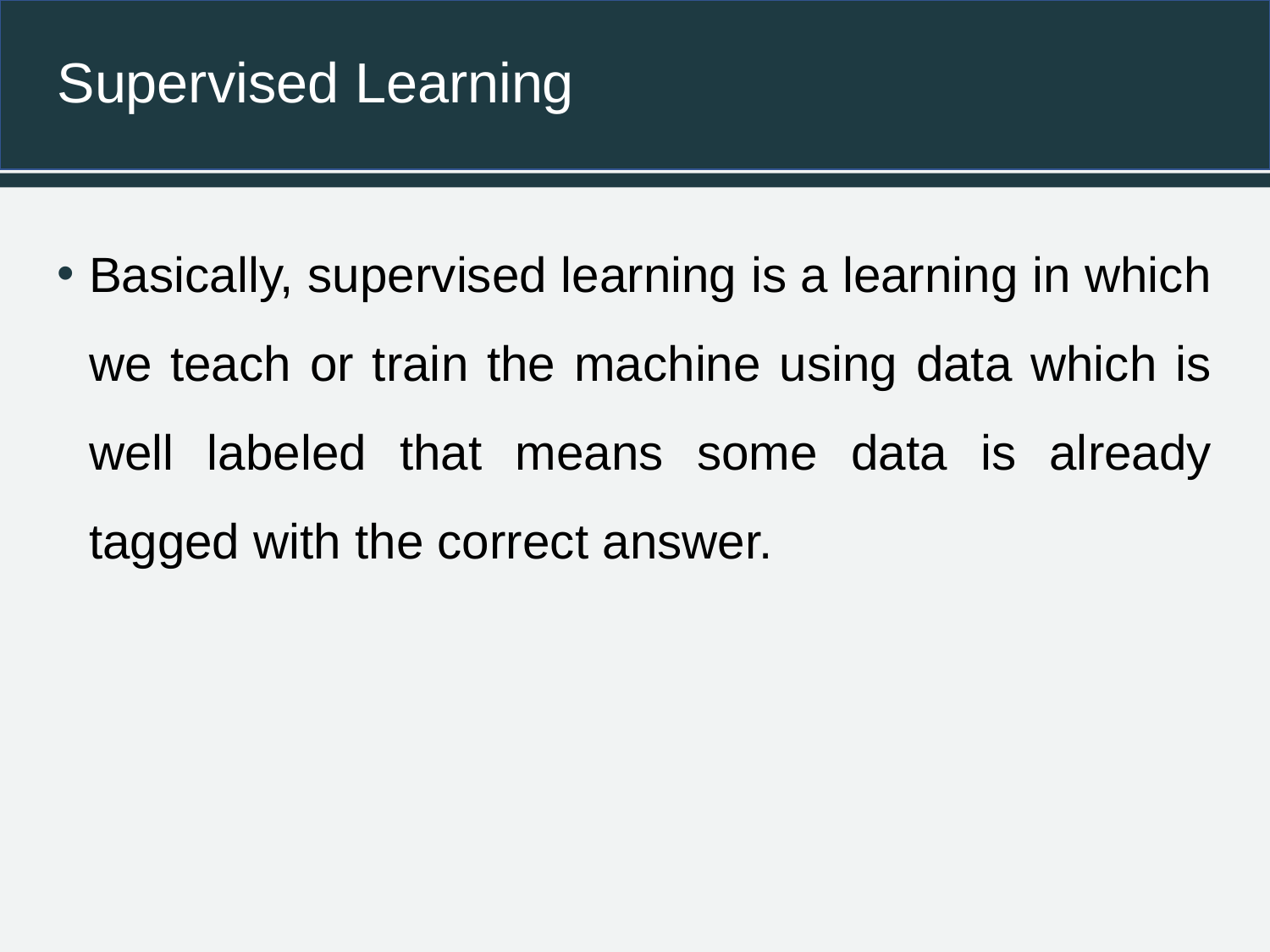

# Supervised Learning
Basically, supervised learning is a learning in which we teach or train the machine using data which is well labeled that means some data is already tagged with the correct answer.